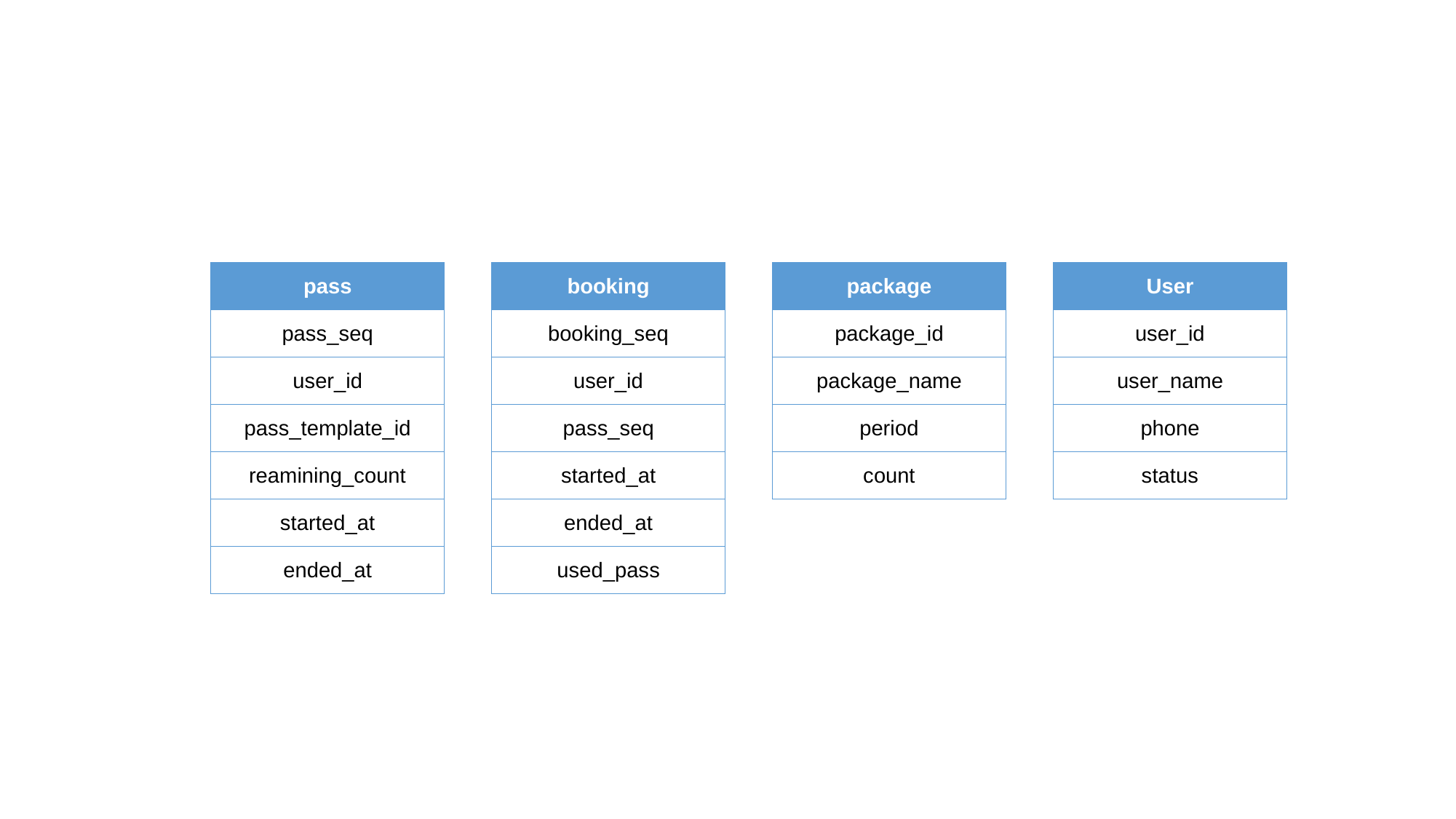

| pass |
| --- |
| pass\_seq |
| user\_id |
| pass\_template\_id |
| reamining\_count |
| started\_at |
| ended\_at |
| booking |
| --- |
| booking\_seq |
| user\_id |
| pass\_seq |
| started\_at |
| ended\_at |
| used\_pass |
| package |
| --- |
| package\_id |
| package\_name |
| period |
| count |
| User |
| --- |
| user\_id |
| user\_name |
| phone |
| status |